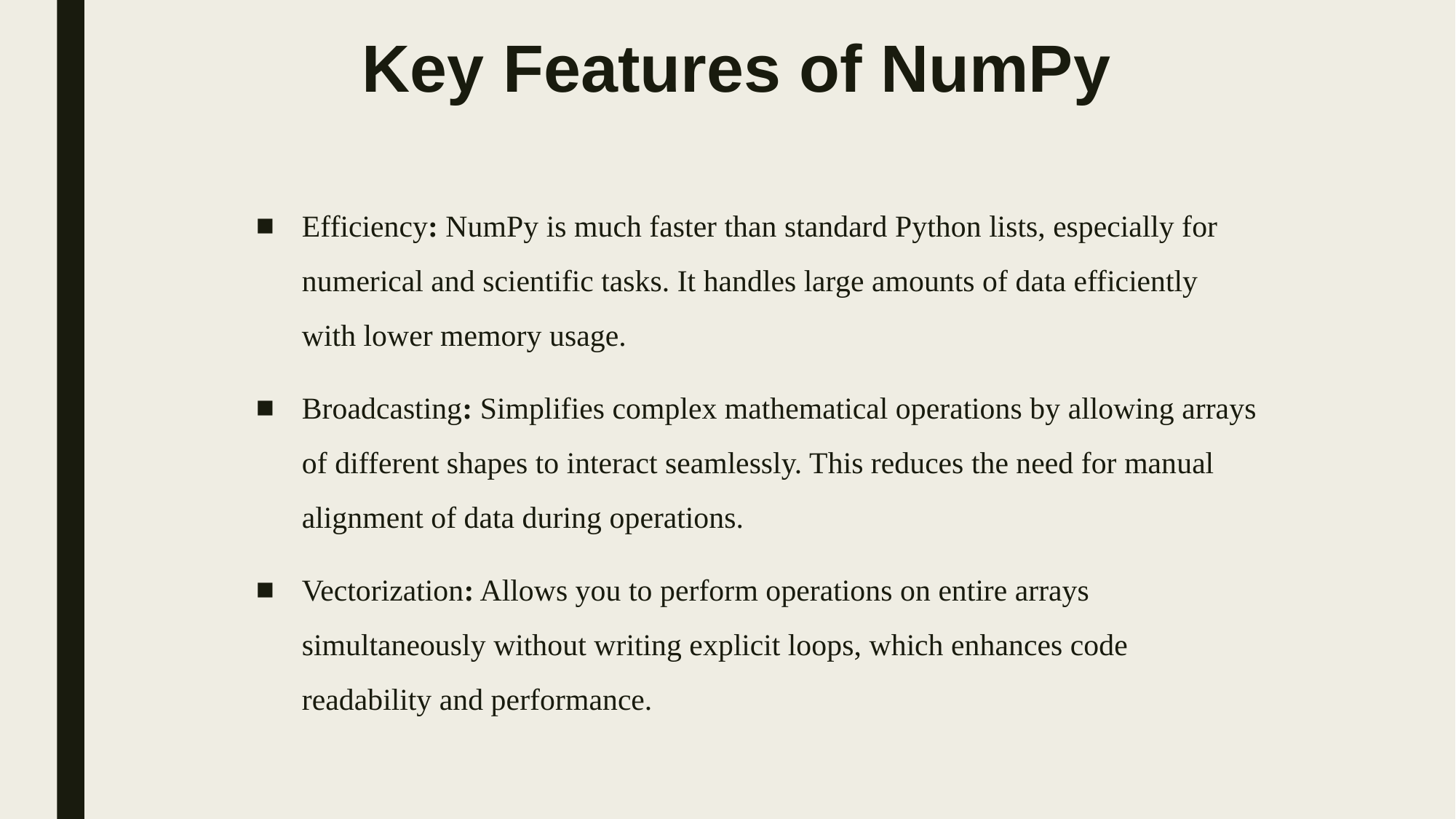

# Key Features of NumPy
Efficiency: NumPy is much faster than standard Python lists, especially for numerical and scientific tasks. It handles large amounts of data efficiently with lower memory usage.
Broadcasting: Simplifies complex mathematical operations by allowing arrays of different shapes to interact seamlessly. This reduces the need for manual alignment of data during operations.
Vectorization: Allows you to perform operations on entire arrays simultaneously without writing explicit loops, which enhances code readability and performance.